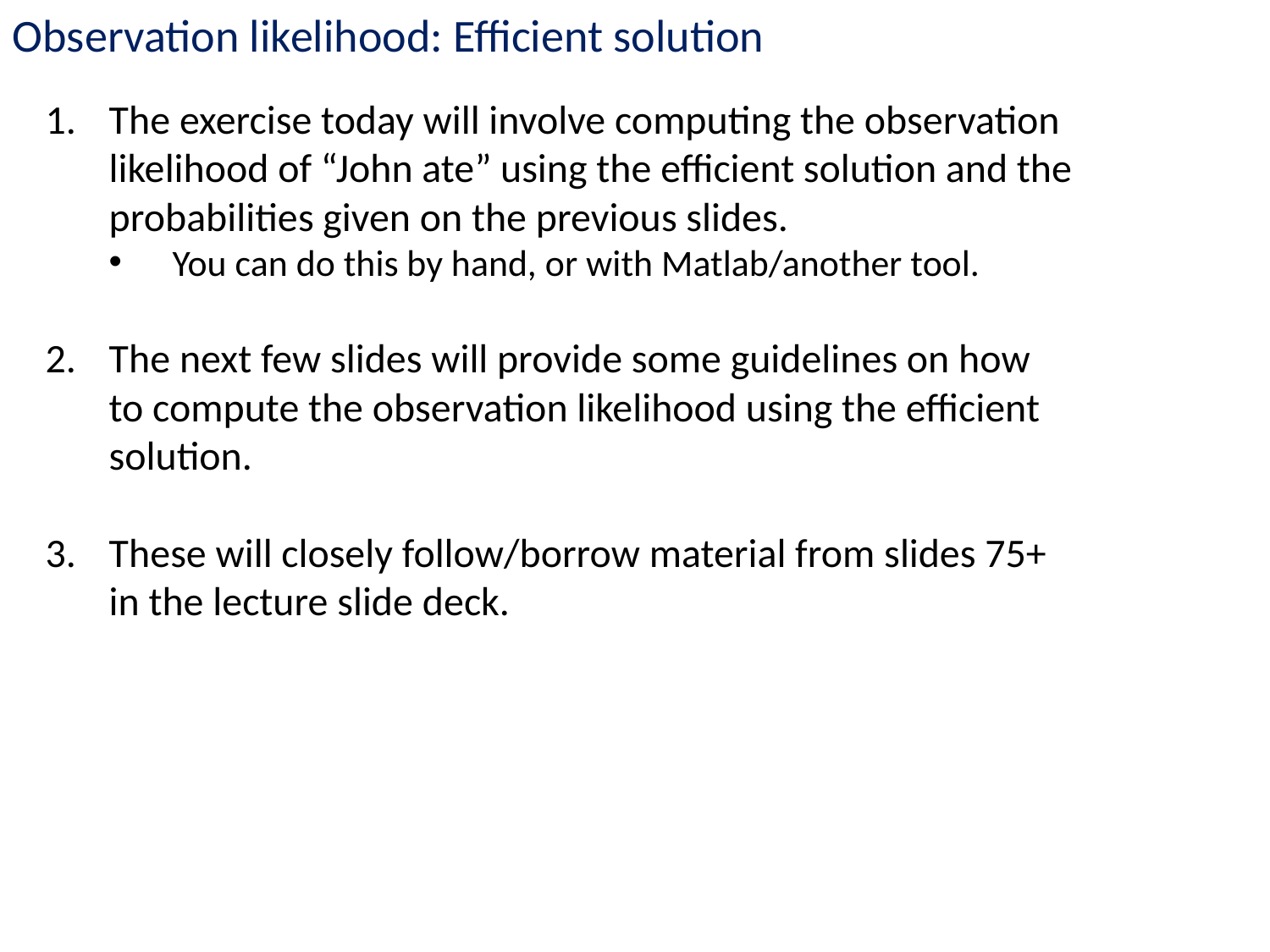

Observation likelihood: Efficient solution

The exercise today will involve computing the observation likelihood of “John ate” using the efficient solution and the probabilities given on the previous slides.
You can do this by hand, or with Matlab/another tool.

The next few slides will provide some guidelines on how to compute the observation likelihood using the efficient solution.

These will closely follow/borrow material from slides 75+ in the lecture slide deck.